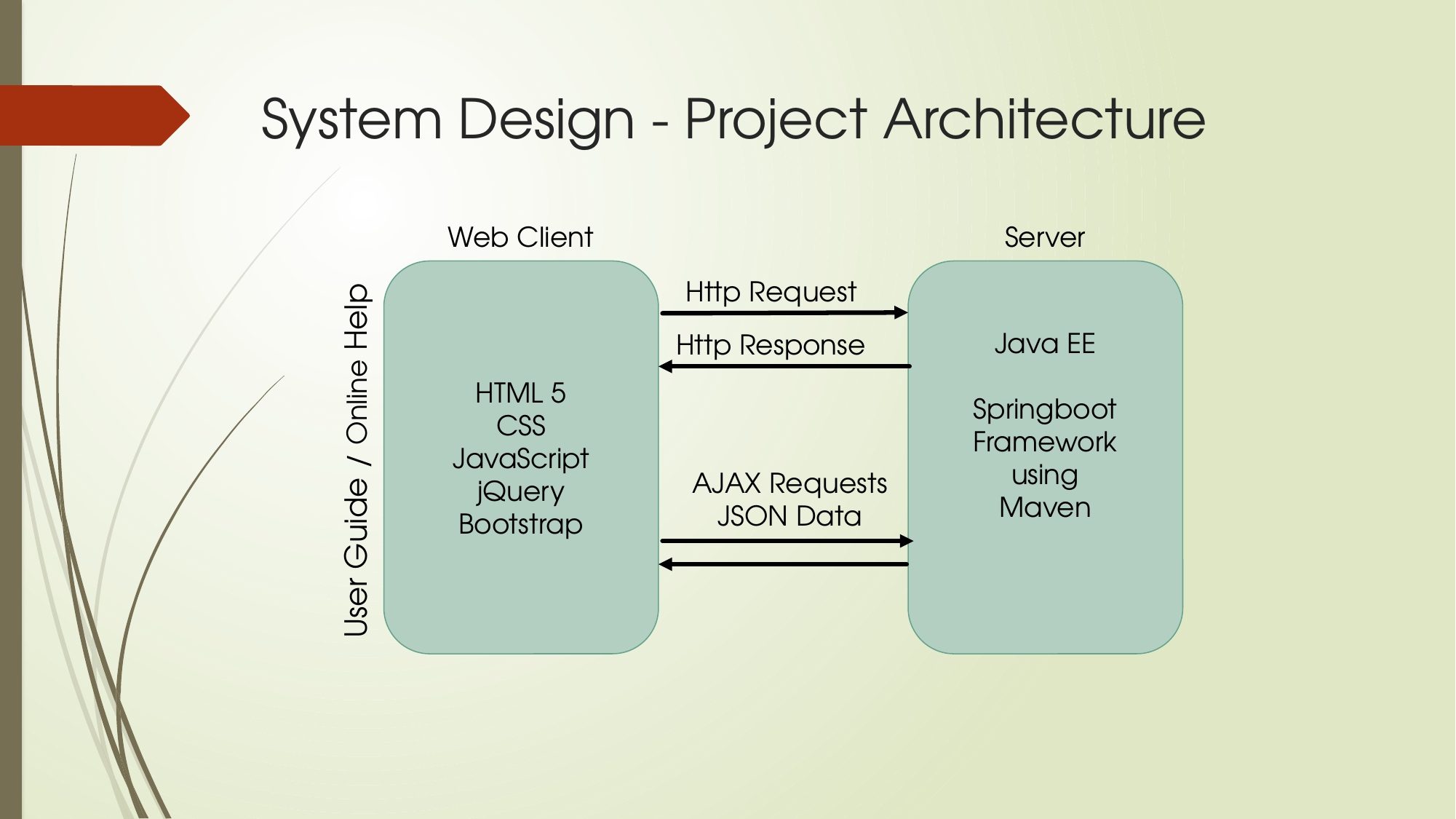

# System Design - Project Architecture
Web Client
Server

HTML 5
CSS
JavaScript
jQuery
Bootstrap

Java EE

Springboot
Framework
using
Maven

Http Request
Http Response
User Guide / Online Help
AJAX Requests
JSON Data